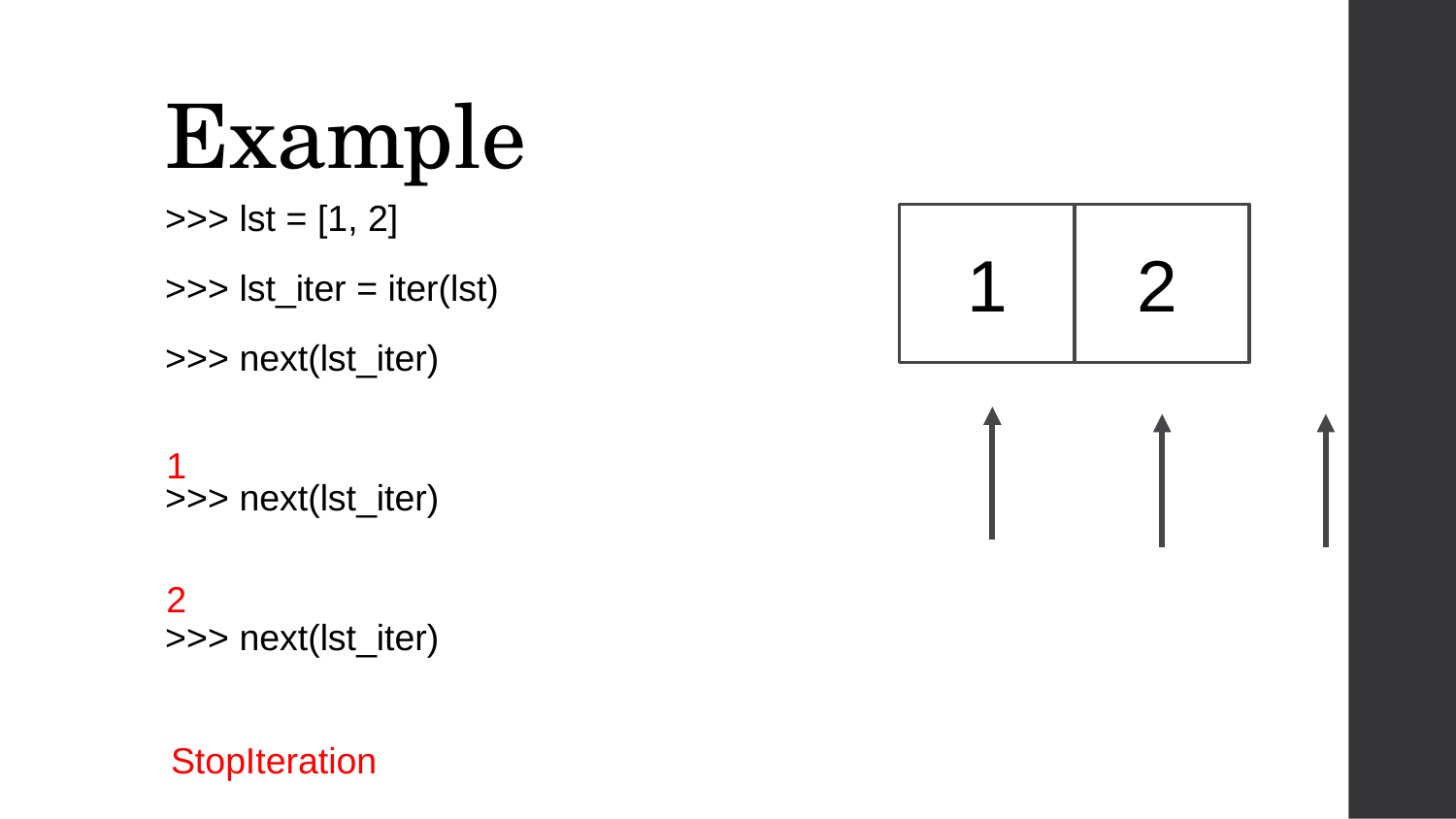

# Example
>>> lst = [1, 2]
>>> lst_iter = iter(lst)
>>> next(lst_iter)

>>> next(lst_iter)

>>> next(lst_iter)

1
2
1
2
StopIteration